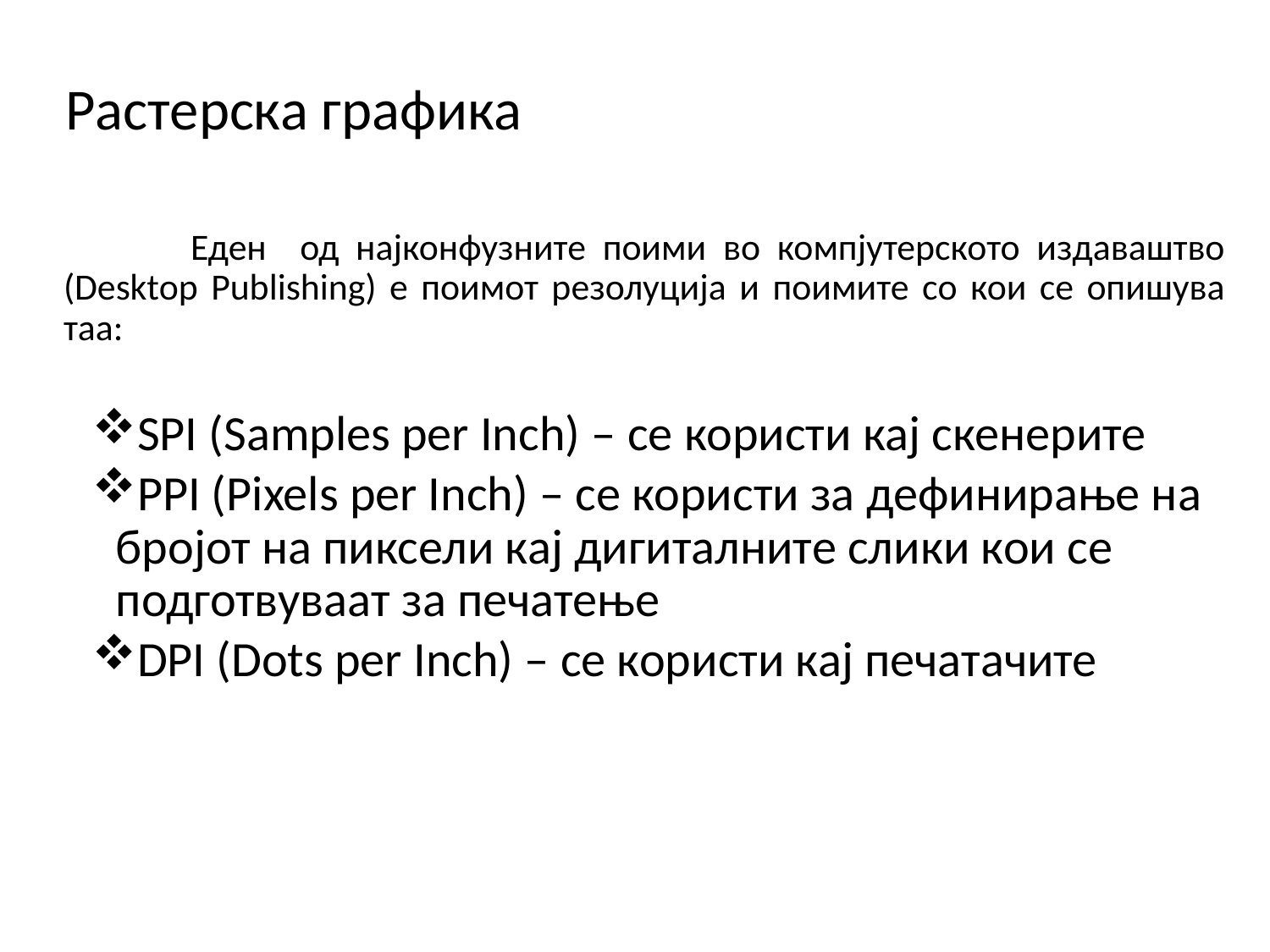

# Растерска графика
	Еден  од најконфузните поими во компјутерското издаваштво (Desktop Publishing) е поимот резолуција и поимите со кои се опишува таа:

SPI (Samples per Inch) – се користи кај скенерите
PPI (Pixels per Inch) – се користи за дефинирање на бројот на пиксели кај дигиталните слики кои се подготвуваат за печатење
DPI (Dots per Inch) – се користи кај печатачите